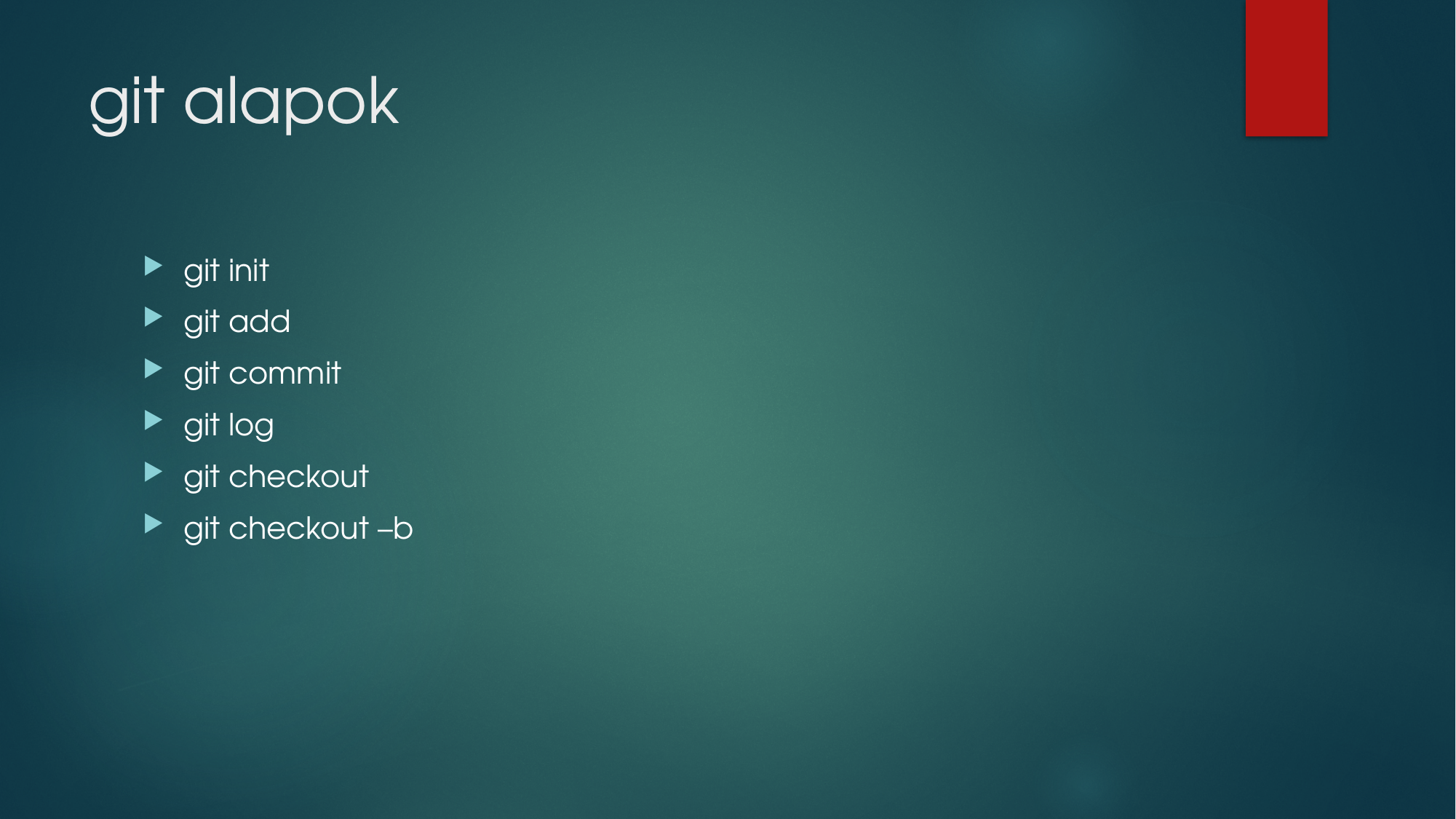

# git alapok
git init
git add
git commit
git log
git checkout
git checkout –b